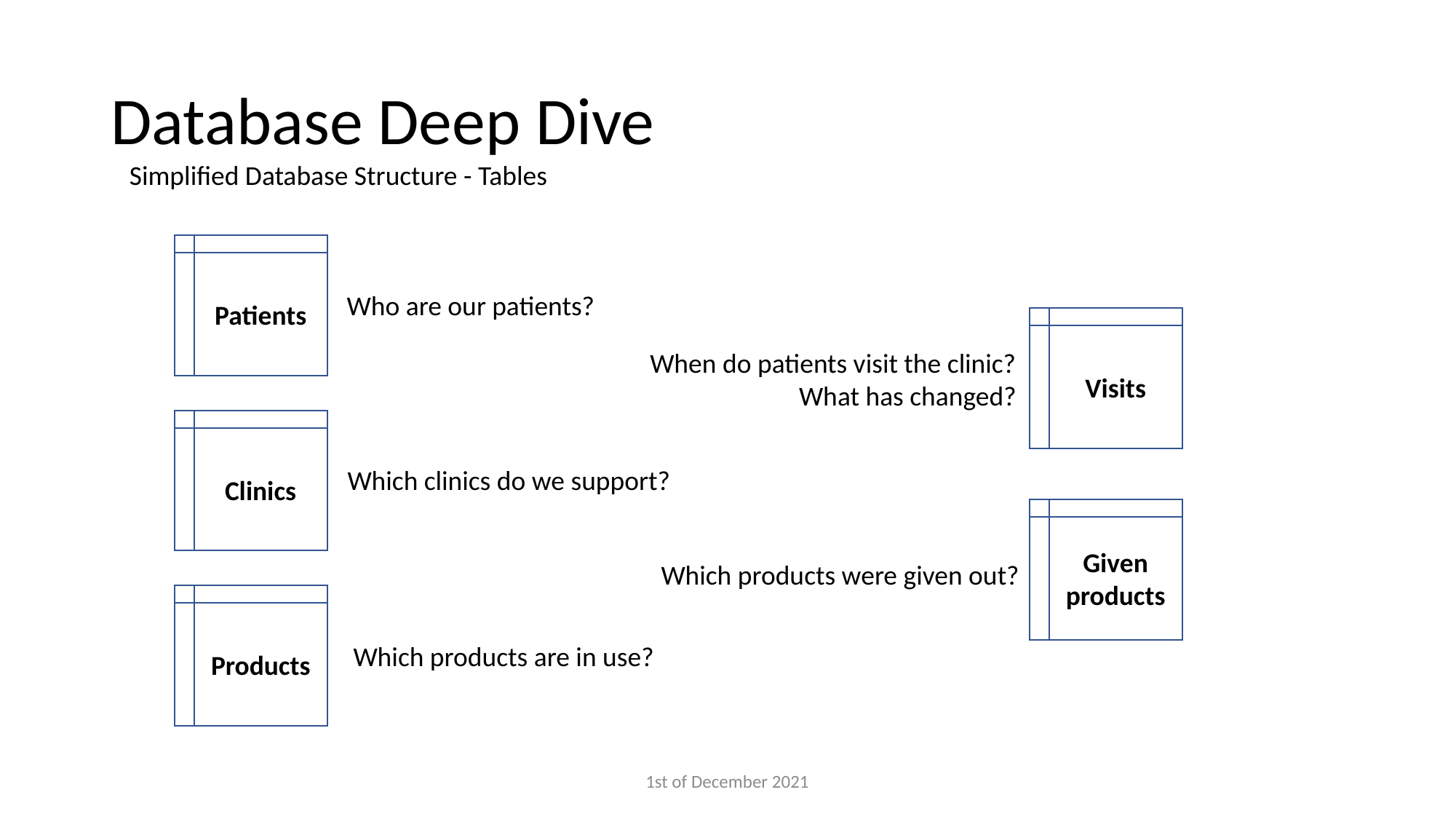

# Database Deep Dive
Simplified Database Structure - Tables
Patients
Who are our patients?
Visits
When do patients visit the clinic?
What has changed?
Clinics
Which clinics do we support?
Given products
Which products were given out?
Products
Which products are in use?
1st of December 2021